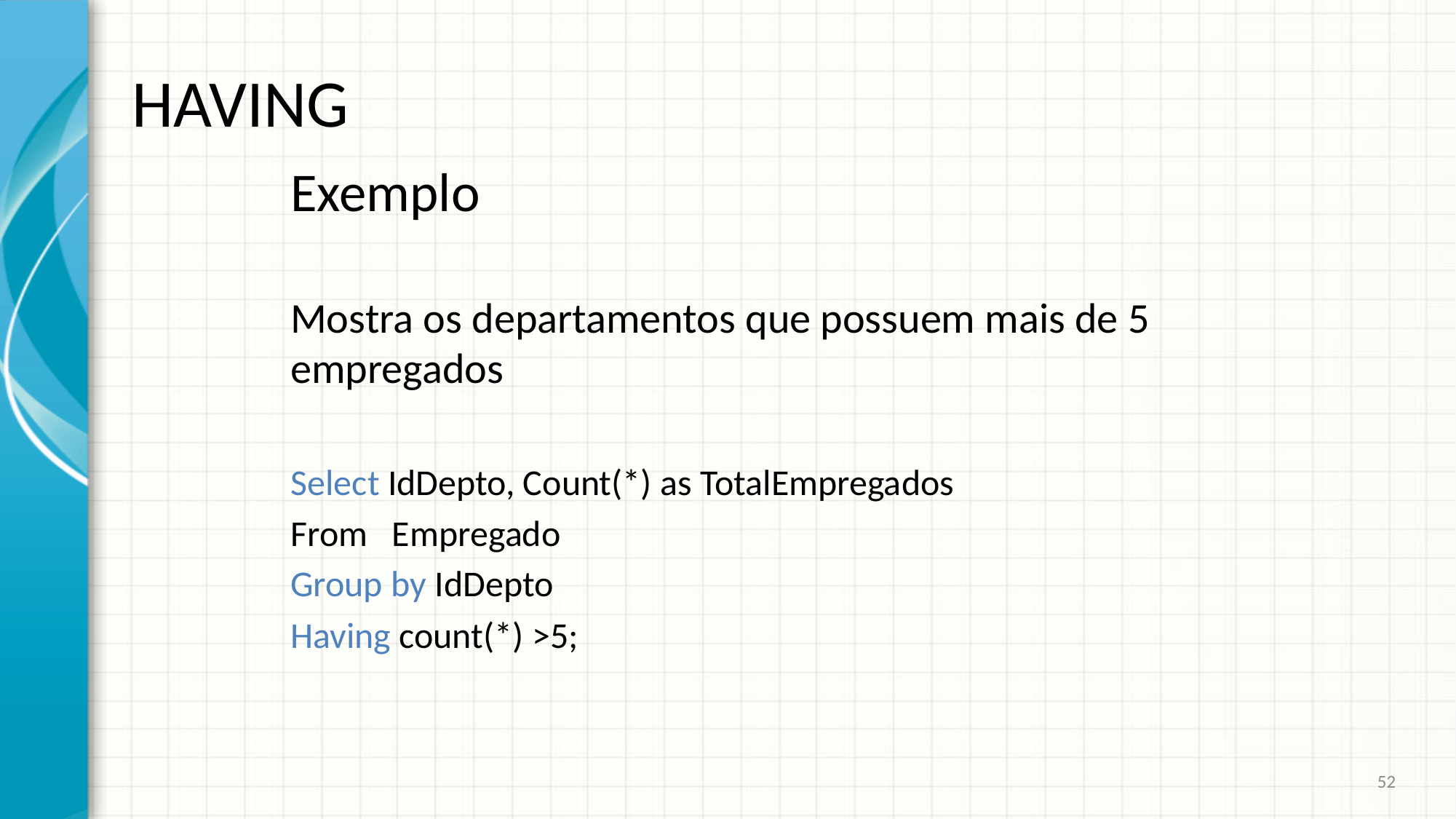

# HAVING
Exemplo

Mostra os departamentos que possuem mais de 5 empregados

Select IdDepto, Count(*) as TotalEmpregados
From   Empregado
Group by IdDepto
Having count(*) >5;

52